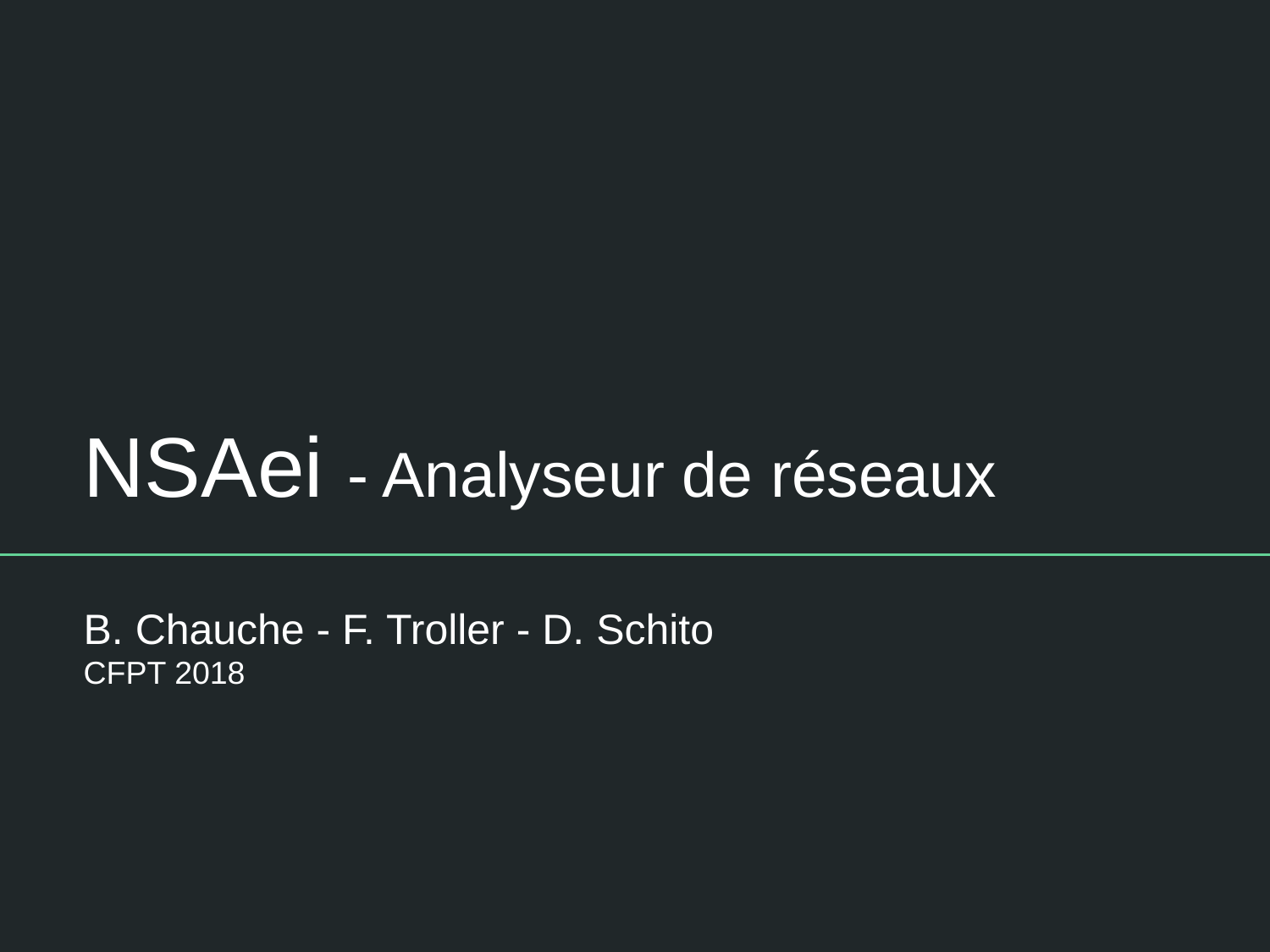

# NSAei - Analyseur de réseaux
B. Chauche - F. Troller - D. Schito
CFPT 2018